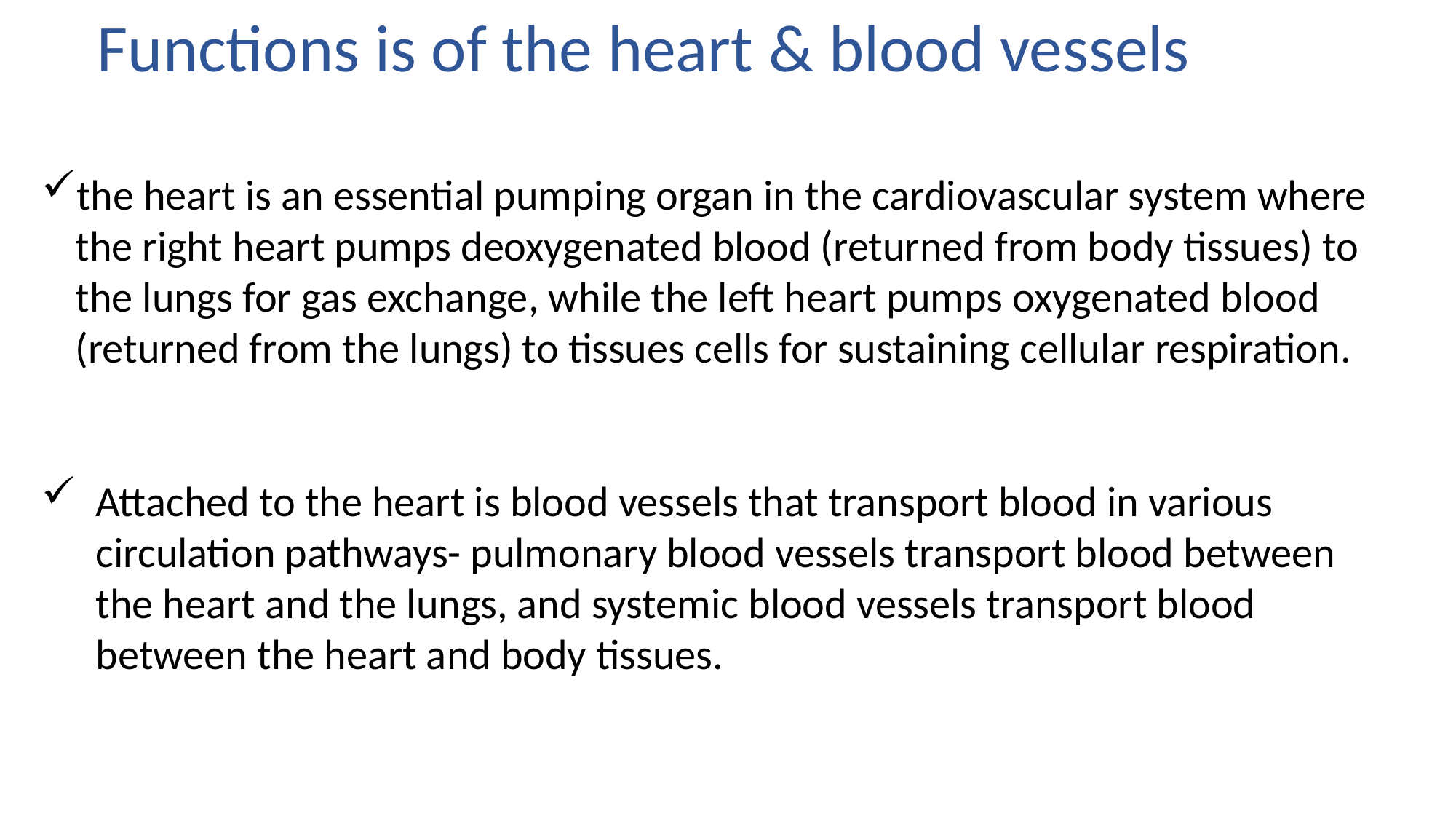

Functions is of the heart & blood vessels
the heart is an essential pumping organ in the cardiovascular system where the right heart pumps deoxygenated blood (returned from body tissues) to the lungs for gas exchange, while the left heart pumps oxygenated blood (returned from the lungs) to tissues cells for sustaining cellular respiration.
Attached to the heart is blood vessels that transport blood in various circulation pathways- pulmonary blood vessels transport blood between the heart and the lungs, and systemic blood vessels transport blood between the heart and body tissues.